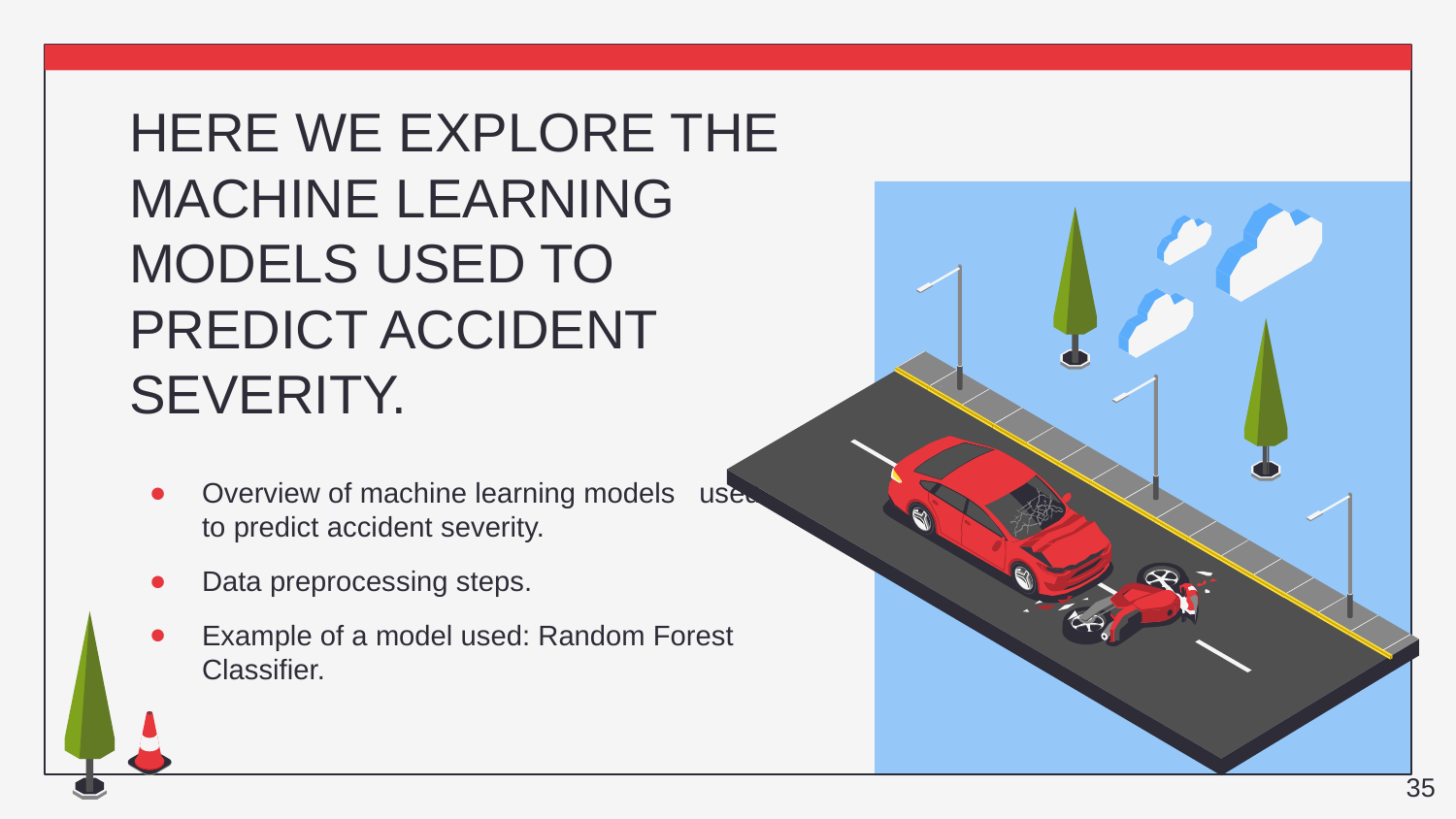

# HERE WE EXPLORE THE MACHINE LEARNING MODELS USED TO PREDICT ACCIDENT SEVERITY.

Overview of machine learning models   used to predict accident severity.
Data preprocessing steps.
Example of a model used: Random Forest Classifier.

35